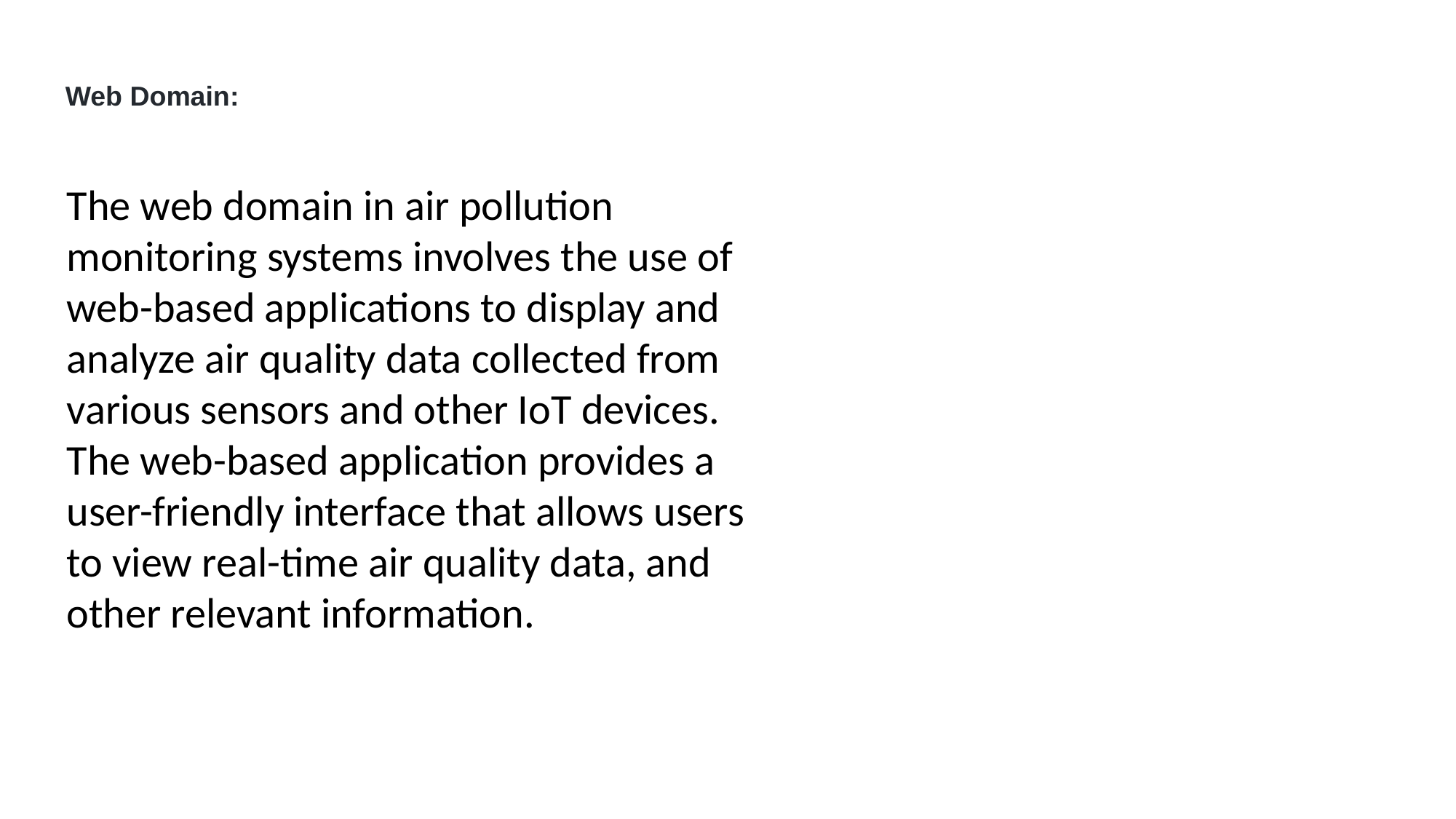

Web Domain:

The web domain in air pollution monitoring systems involves the use of web-based applications to display and analyze air quality data collected from various sensors and other IoT devices. The web-based application provides a user-friendly interface that allows users to view real-time air quality data, and other relevant information.